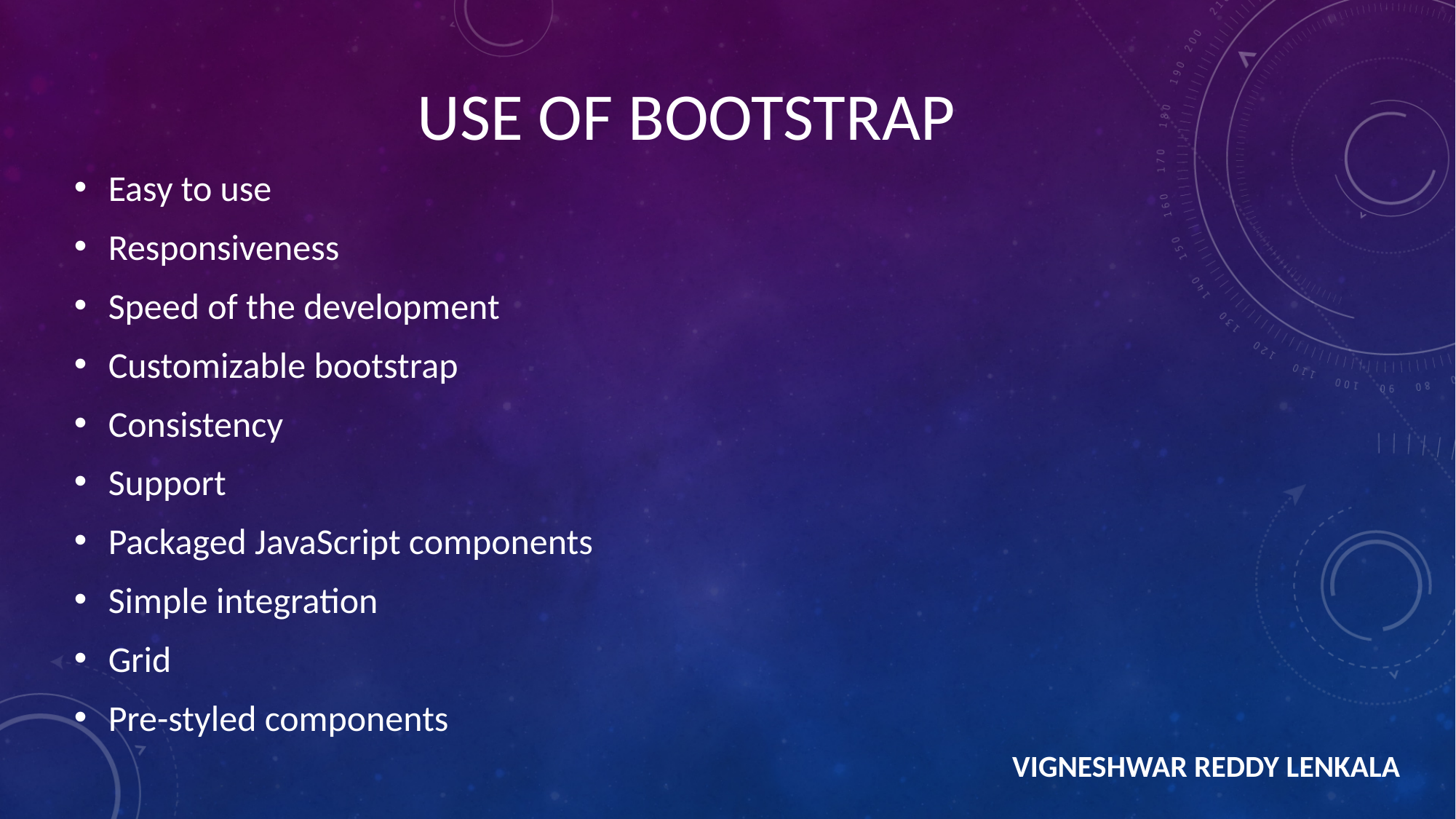

# Use of bootstrap
Easy to use
Responsiveness
Speed of the development
Customizable bootstrap
Consistency
Support
Packaged JavaScript components
Simple integration
Grid
Pre-styled components
                                                                                                                                     VIGNESHWAR REDDY LENKALA